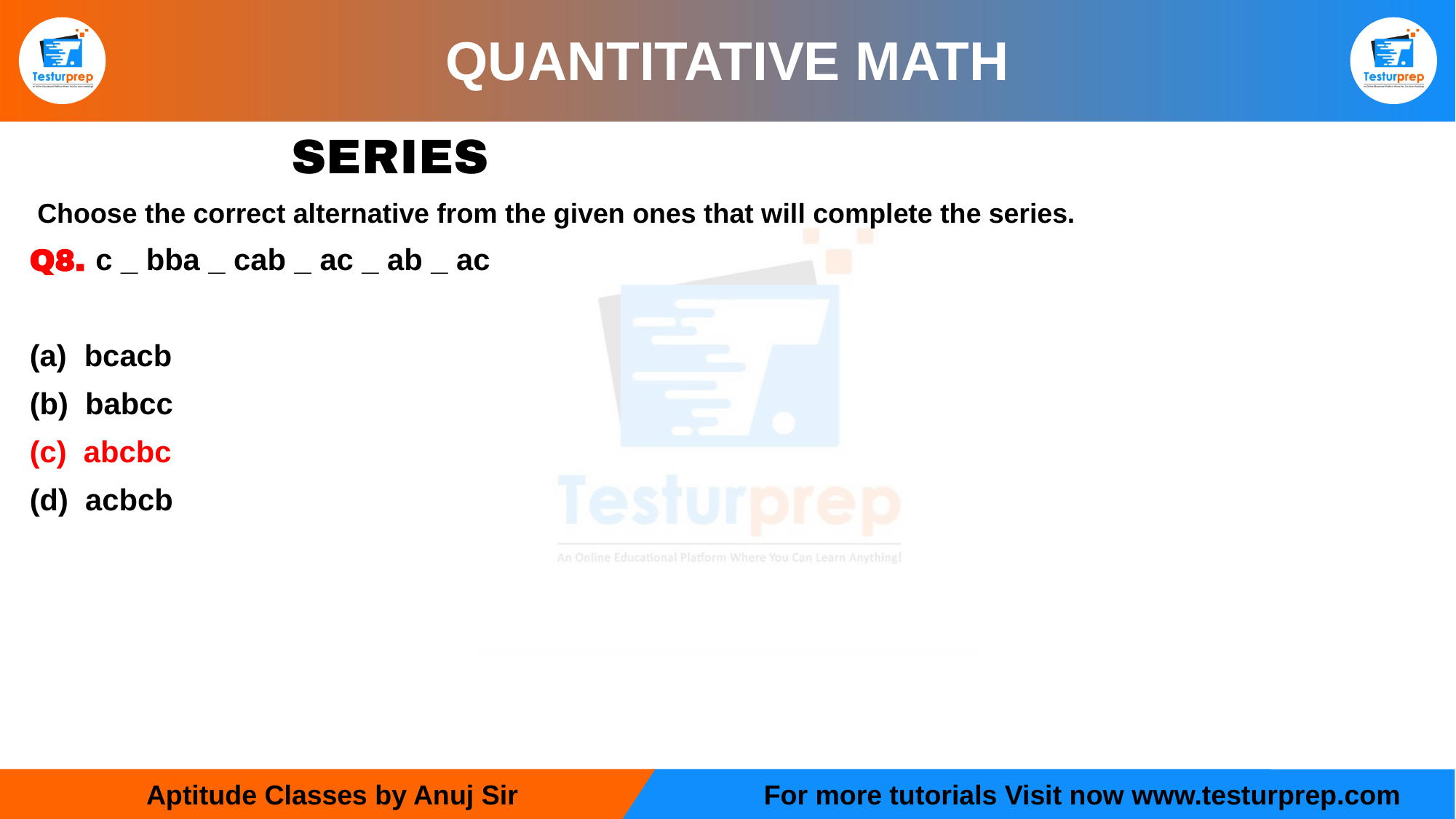

# QUANTITATIVE MATH
			 SERIES
 Choose the correct alternative from the given ones that will complete the series.
Q8. c _ bba _ cab _ ac _ ab _ ac

bcacb
(b)  babcc
(c)  abcbc
(d)  acbcb